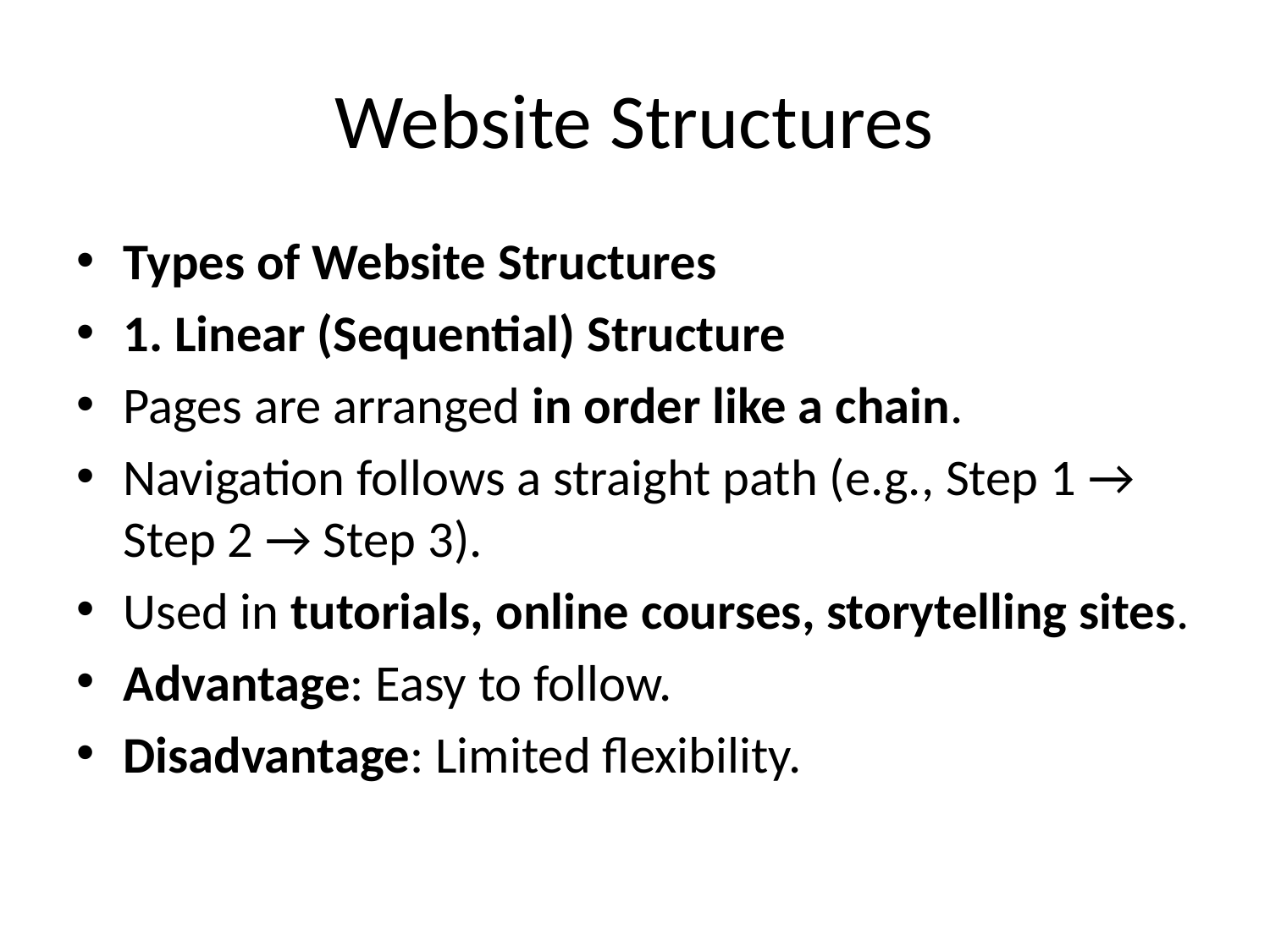

# Website Structures
Types of Website Structures
1. Linear (Sequential) Structure
Pages are arranged in order like a chain.
Navigation follows a straight path (e.g., Step 1 → Step 2 → Step 3).
Used in tutorials, online courses, storytelling sites.
Advantage: Easy to follow.
Disadvantage: Limited flexibility.